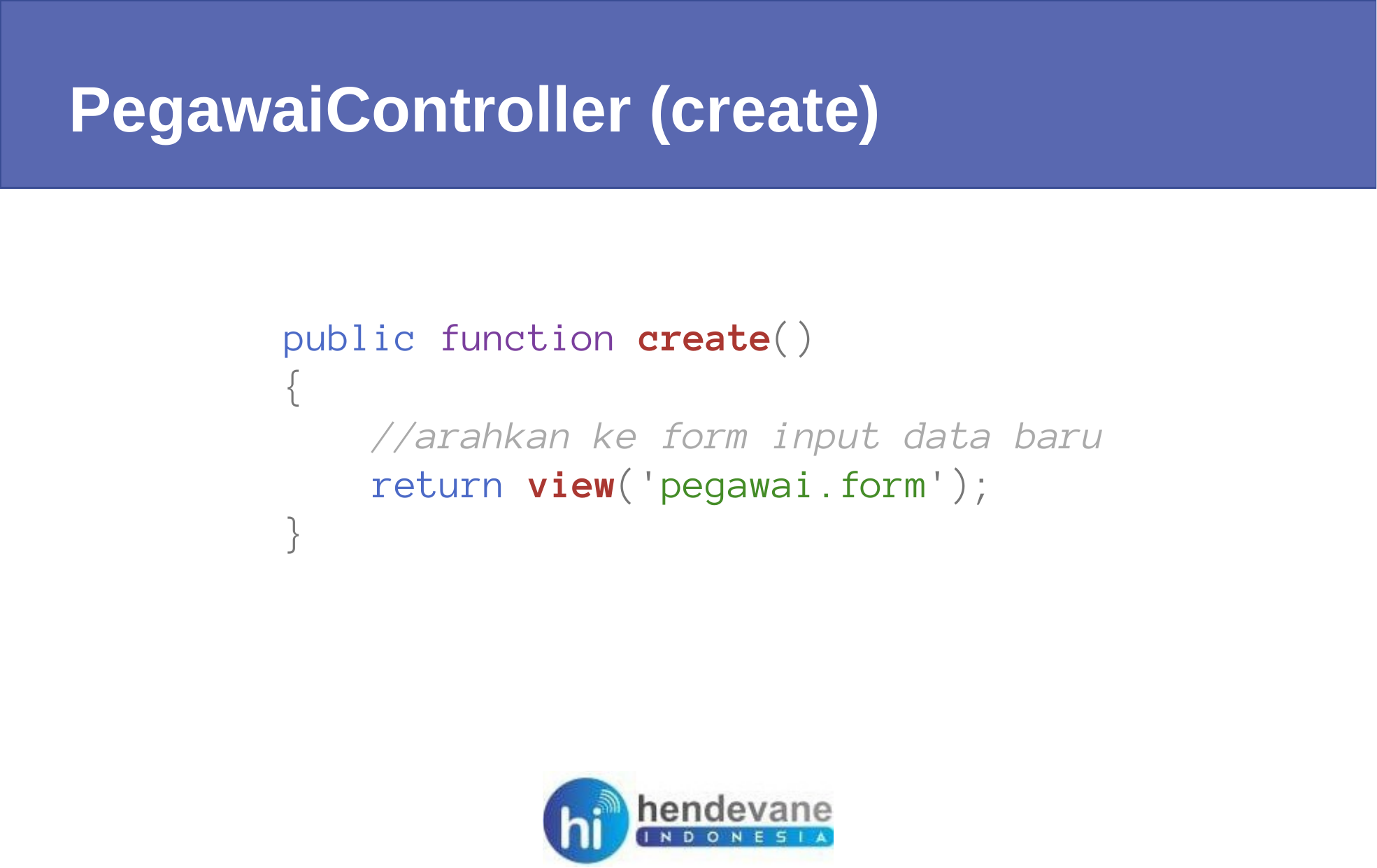

PegawaiController (create)
    public function create()
    {
        //arahkan ke form input data baru
        return view('pegawai.form');
    }